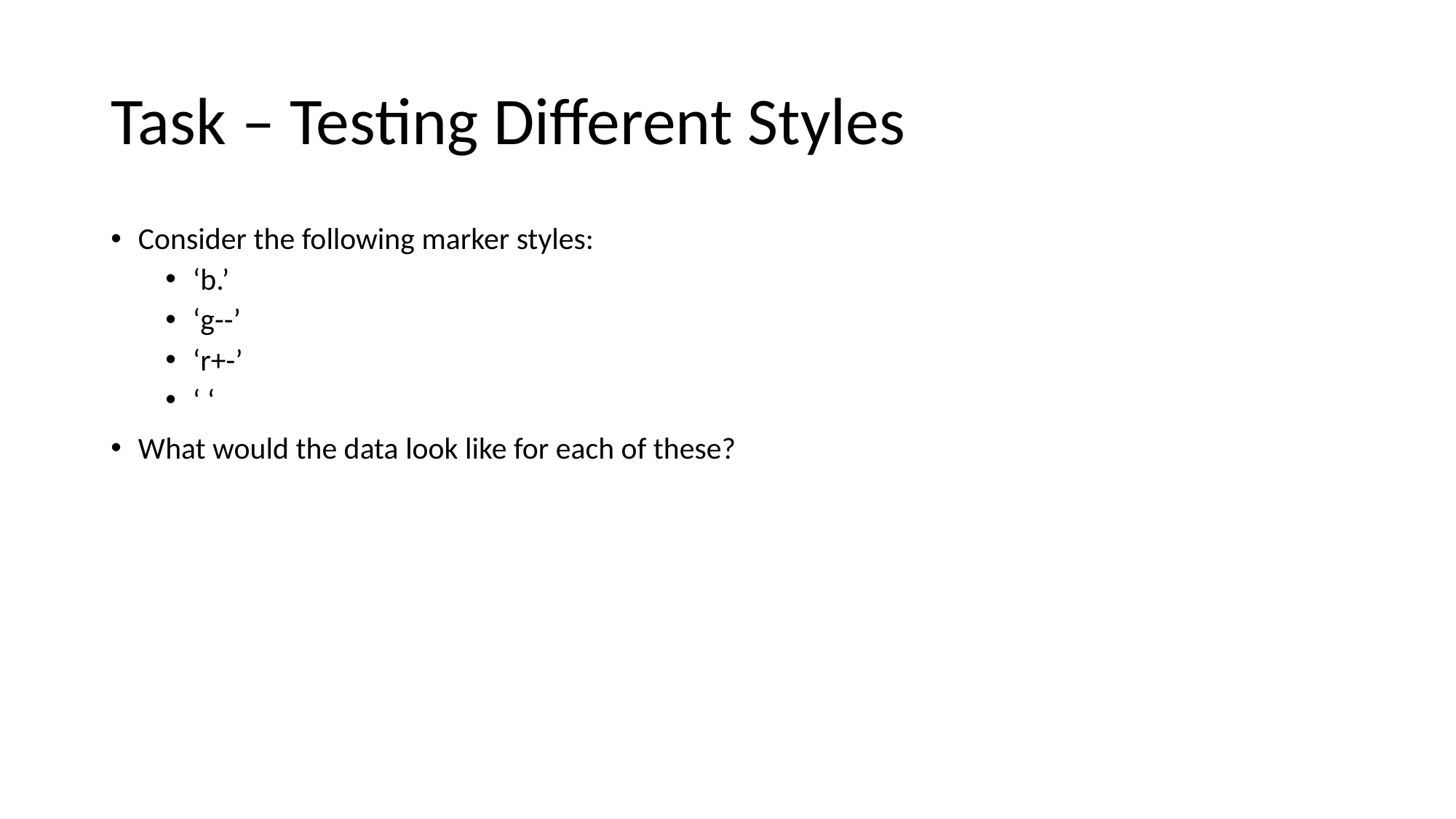

# Task – Testing Different Styles
Consider the following marker styles:
‘b.’
‘g--’
‘r+-’
‘ ‘
What would the data look like for each of these?